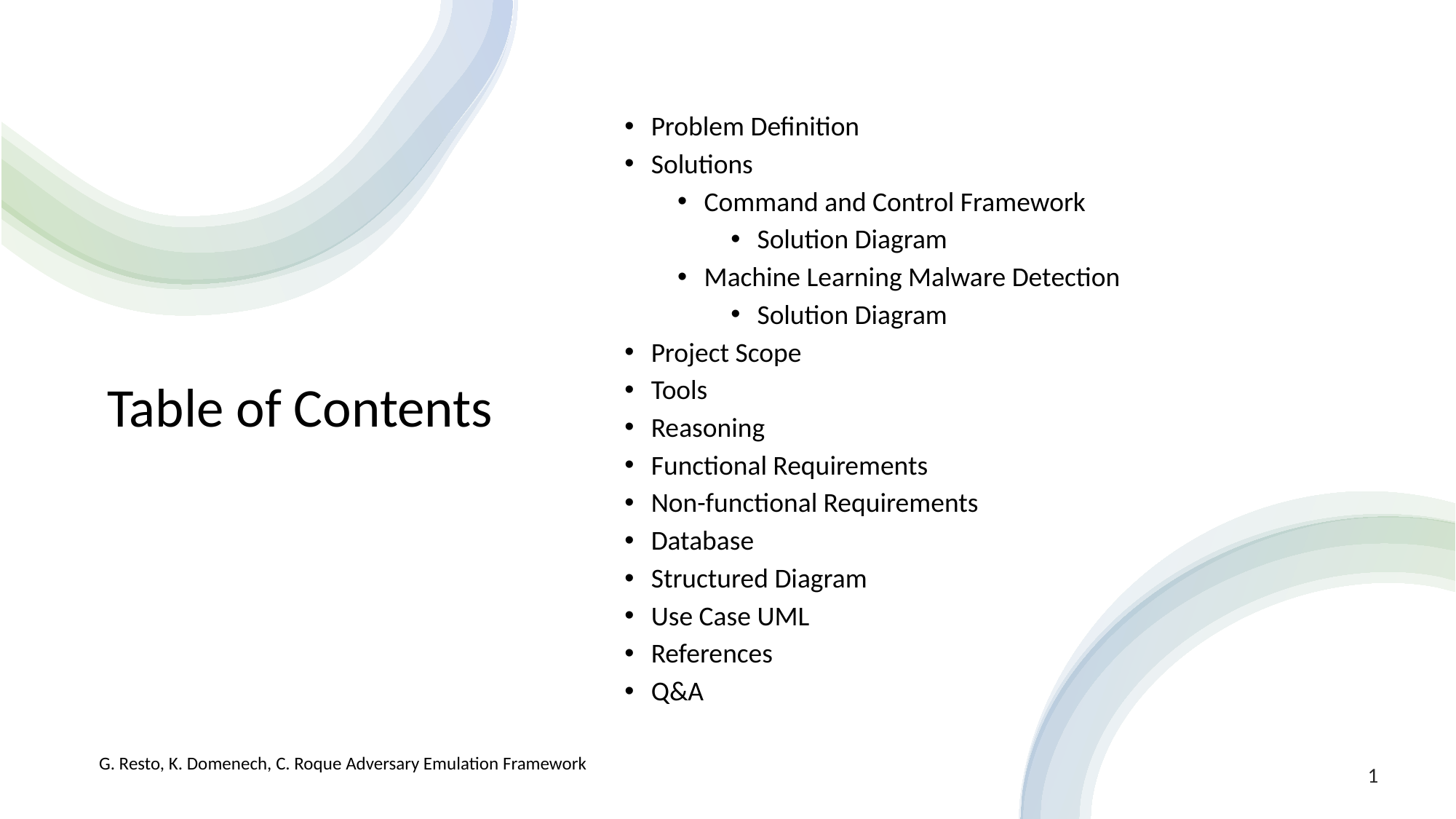

Problem Definition
Solutions
Command and Control Framework
Solution Diagram
Machine Learning Malware Detection
Solution Diagram
Project Scope
Tools
Reasoning
Functional Requirements
Non-functional Requirements
Database
Structured Diagram
Use Case UML
References
Q&A
# Table of Contents

G. Resto, K. Domenech, C. Roque Adversary Emulation Framework
1